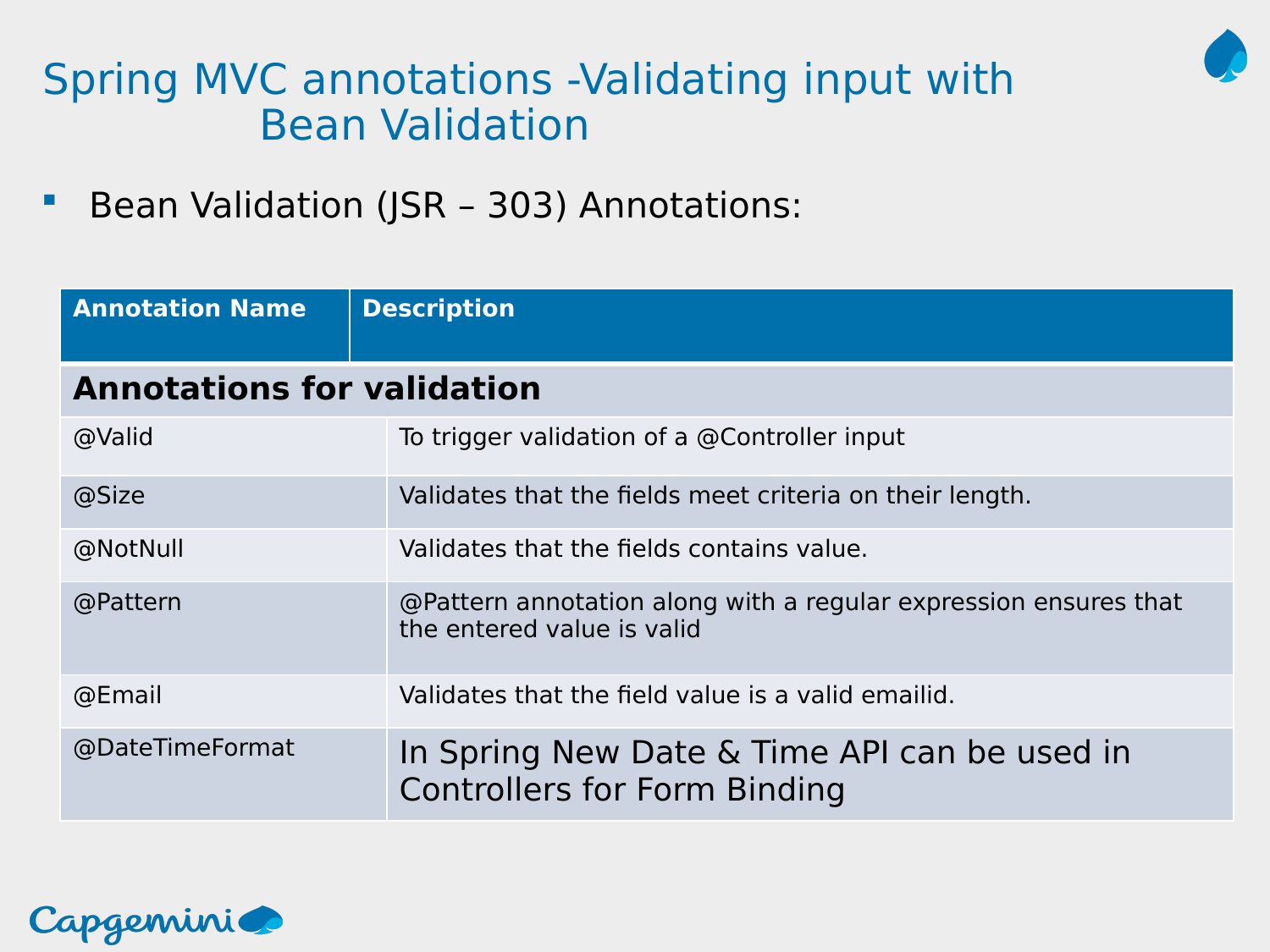

# Spring MVC annotations -Validating input with Bean Validation
Bean Validation (JSR – 303) Annotations:
| Annotation Name | Description |  |
| --- | --- | --- |
| Annotations for validation |  |  |
| @Valid |  | To trigger validation of a @Controller input |
| @Size |  | Validates that the fields meet criteria on their length. |
| @NotNull |  | Validates that the fields contains value. |
| @Pattern |  | @Pattern annotation along with a regular expression ensures that the entered value is valid |
| @Email |  | Validates that the field value is a valid emailid. |
| @DateTimeFormat |  | In Spring New Date & Time API can be used in Controllers for Form Binding |